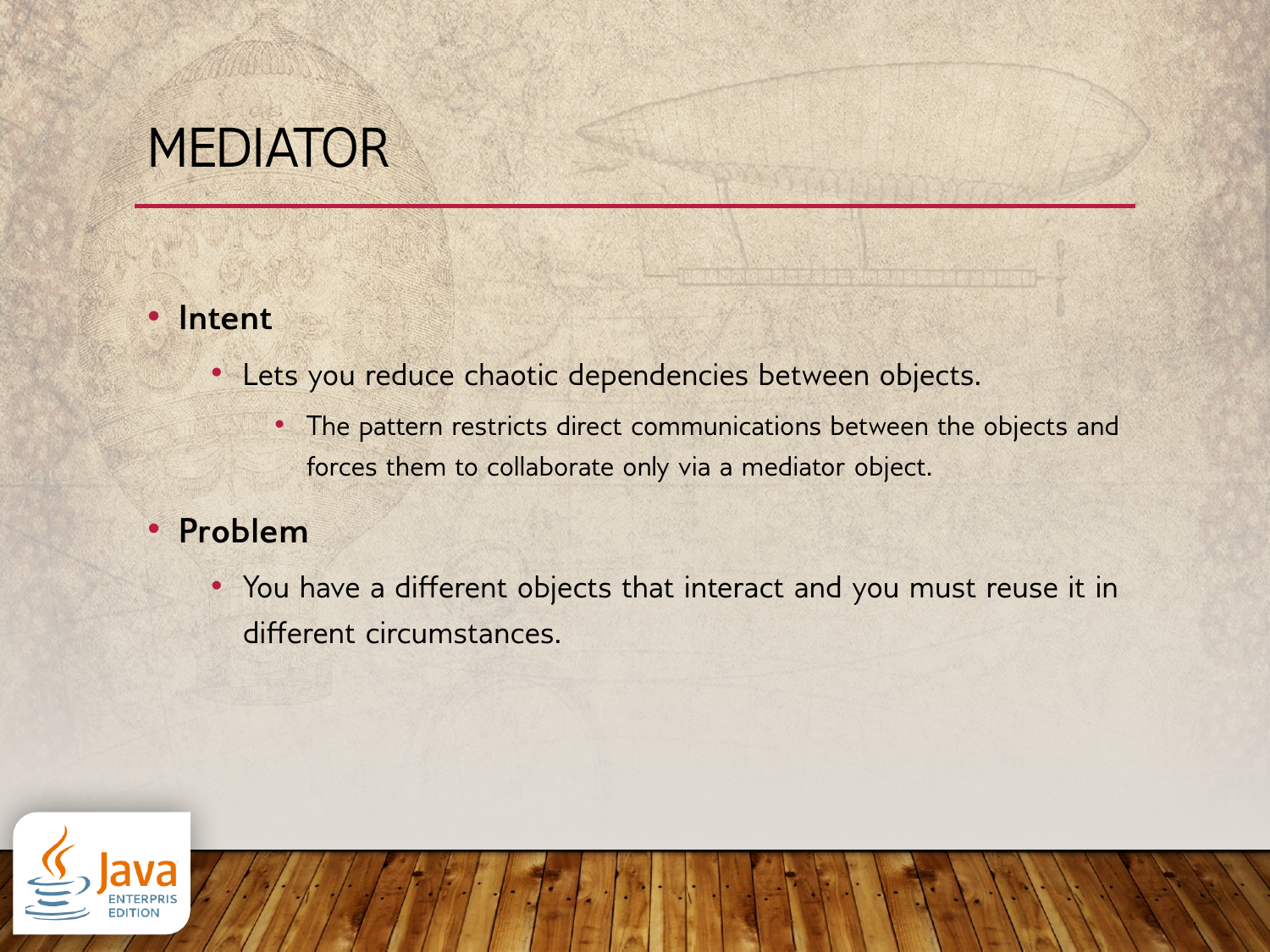

# Mediator
Intent
Lets you reduce chaotic dependencies between objects.
The pattern restricts direct communications between the objects and forces them to collaborate only via a mediator object.
Problem
You have a different objects that interact and you must reuse it in different circumstances.